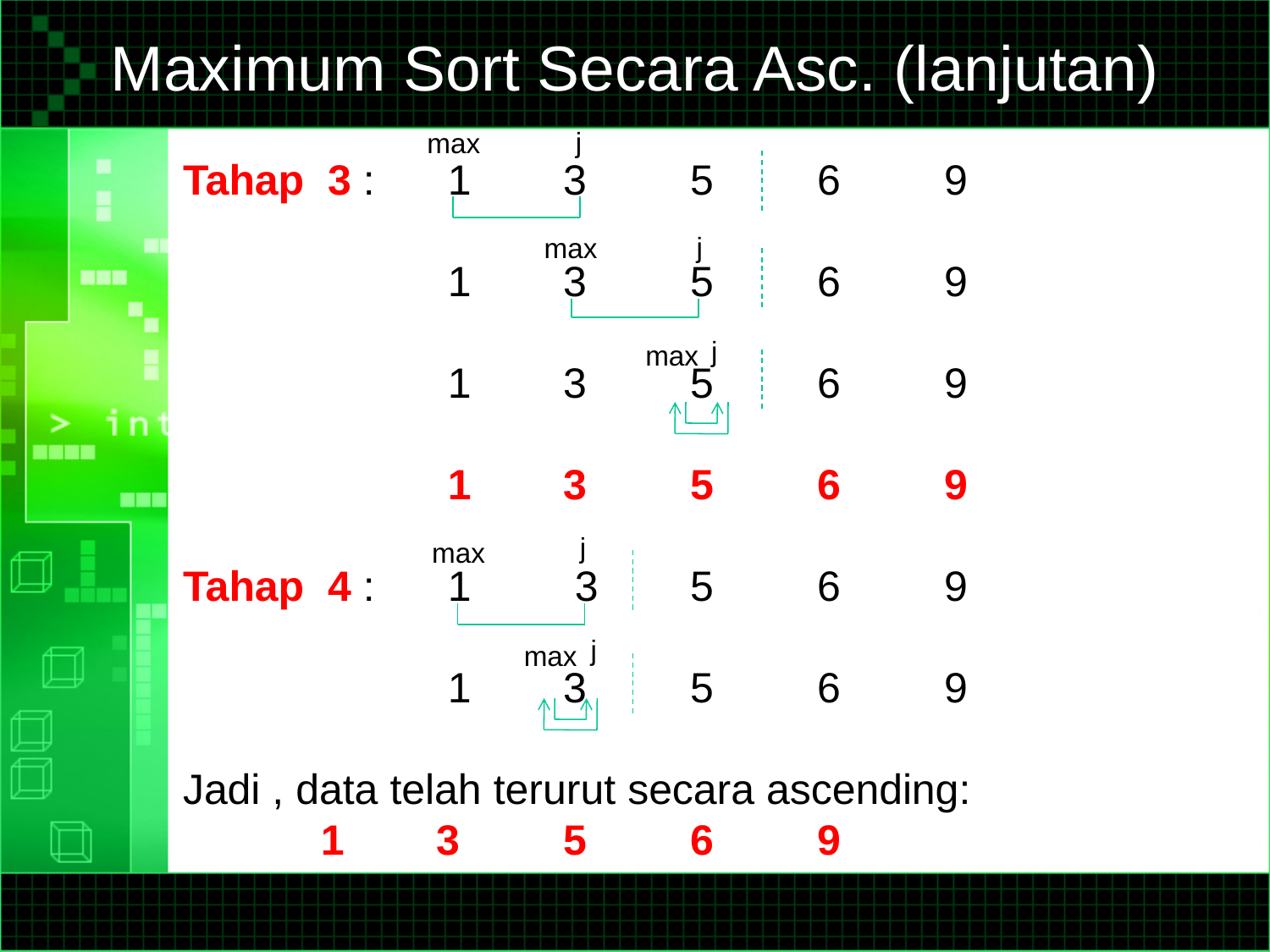

# Maximum Sort Secara Asc. (lanjutan)

Tahap  3 : 	 1	3	5	6	9

		 1	3	5	6	9

		 1	3	5	6	9

		 1	3	5	6	9

Tahap  4 : 	 1 	 3	5	6	9

		 1	3	5	6	9

Jadi , data telah terurut secara ascending:
	 1	3	5	6	9

max
j
j
max
j
max
j
max
j
max